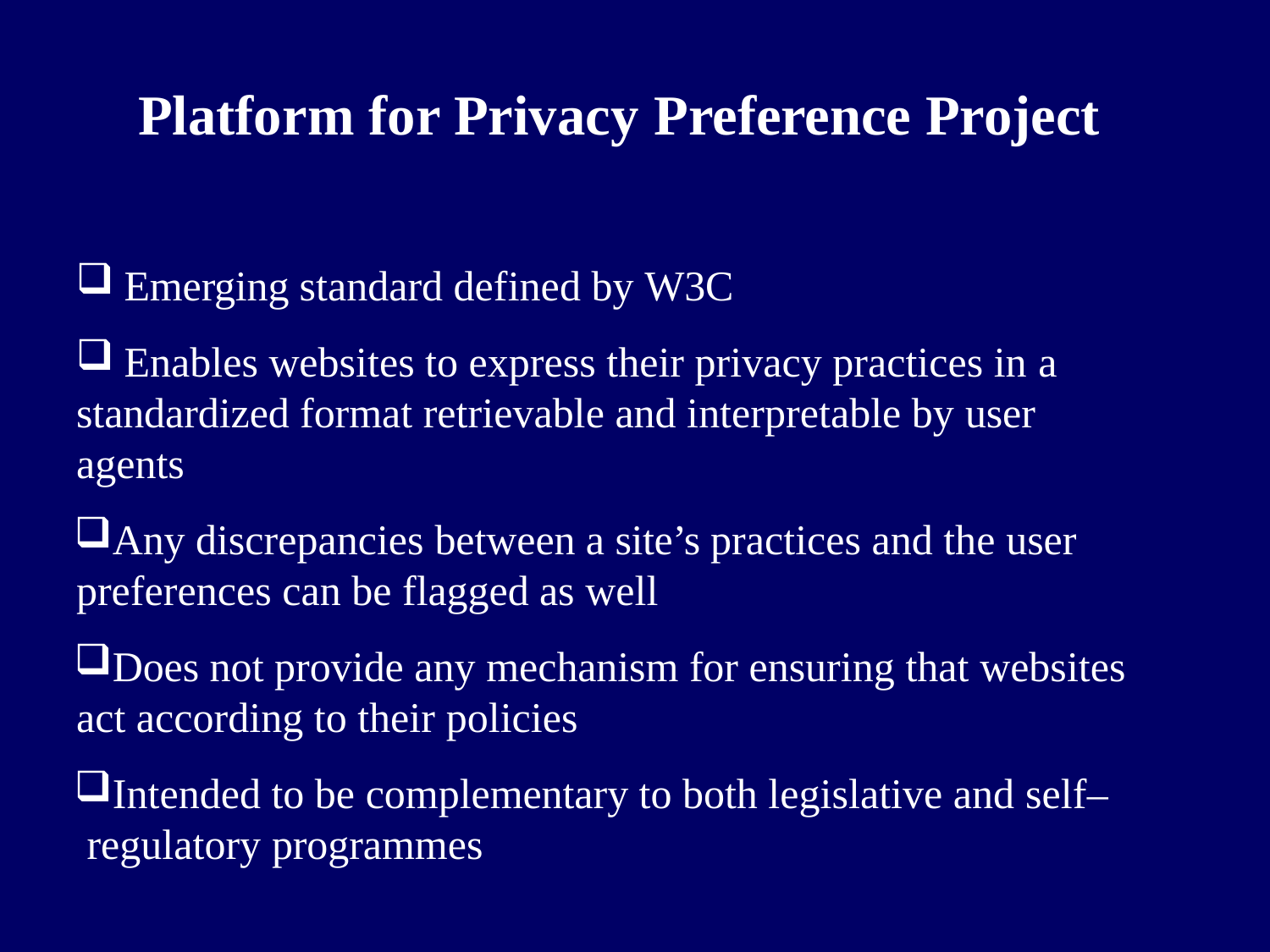

# Platform for Privacy Preference Project
Emerging standard defined by W3C
Enables websites to express their privacy practices in a
standardized format retrievable and interpretable by user agents
Any discrepancies between a site’s practices and the user  preferences can be flagged as well
Does not provide any mechanism for ensuring that websites  act according to their policies
Intended to be complementary to both legislative and self–  regulatory programmes